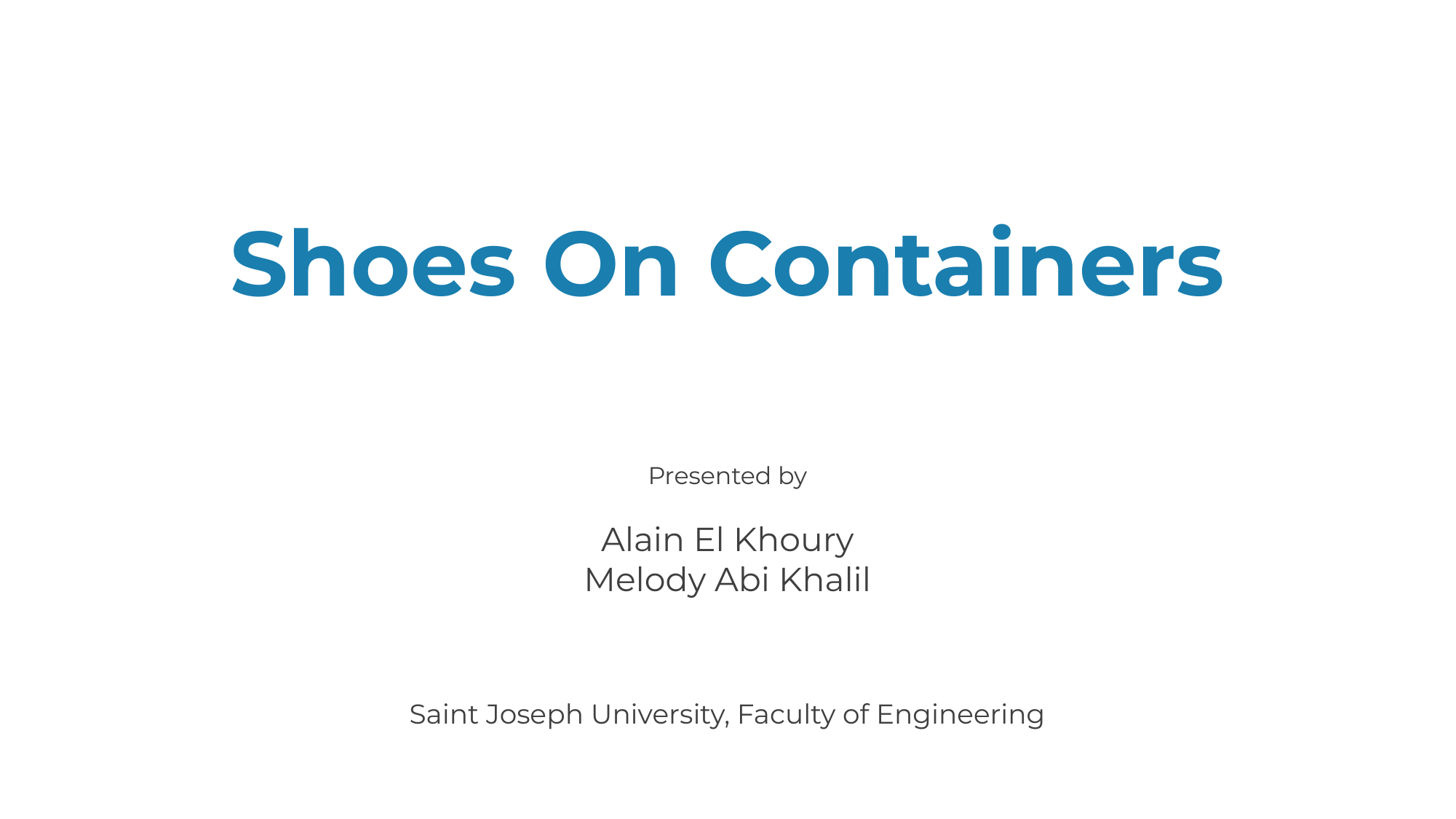

Shoes On Containers
Presented by

Alain El Khoury
Melody Abi Khalil

Saint Joseph University, Faculty of Engineering